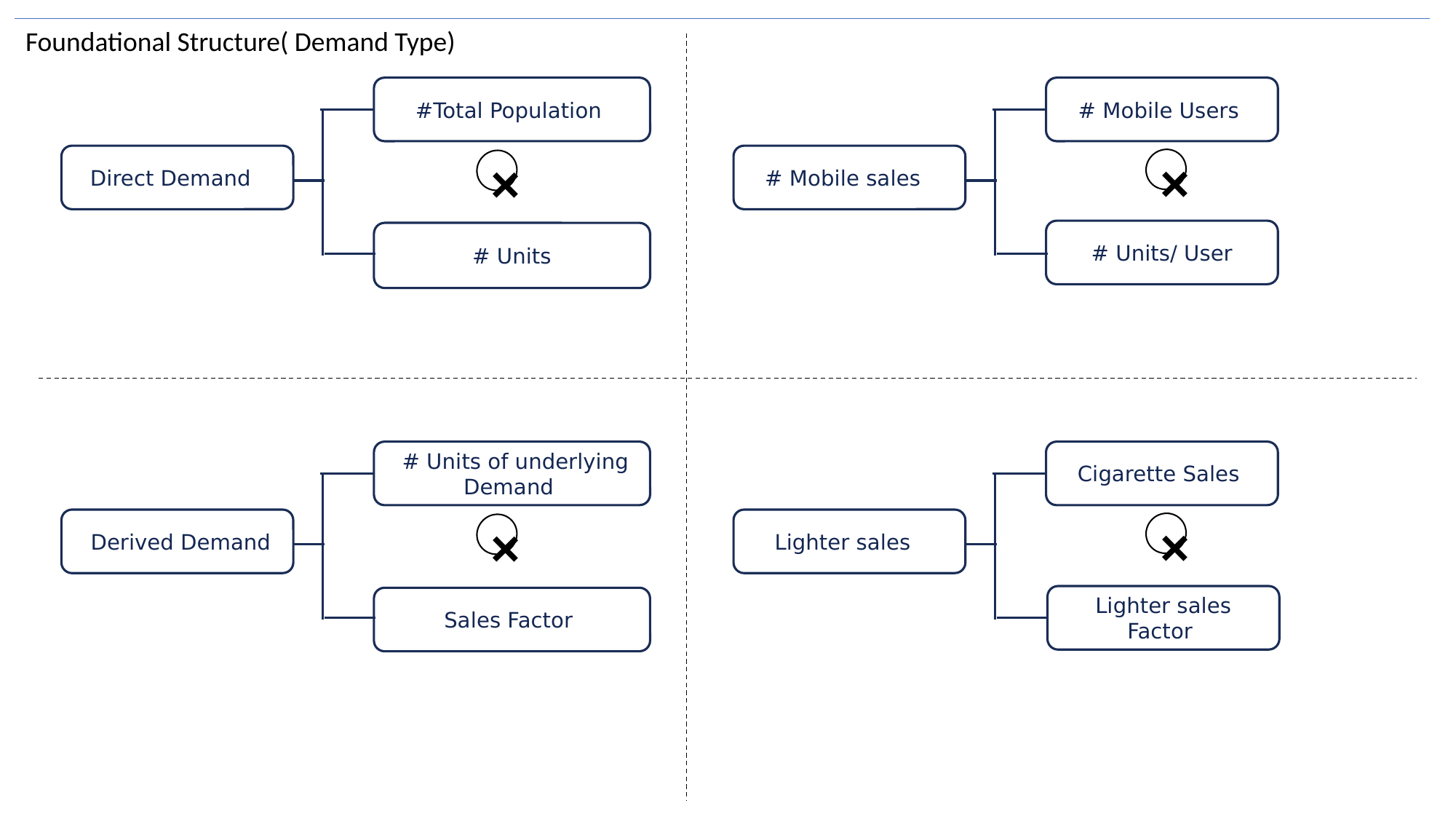

Foundational Structure( Demand Type)
#Total Population
# Mobile Users
Direct Demand
# Mobile sales
+
+
# Units/ User
# Units
 # Units of underlying Demand
Cigarette Sales
  Derived Demand
Lighter sales
+
+
Lighter sales Factor
Sales Factor